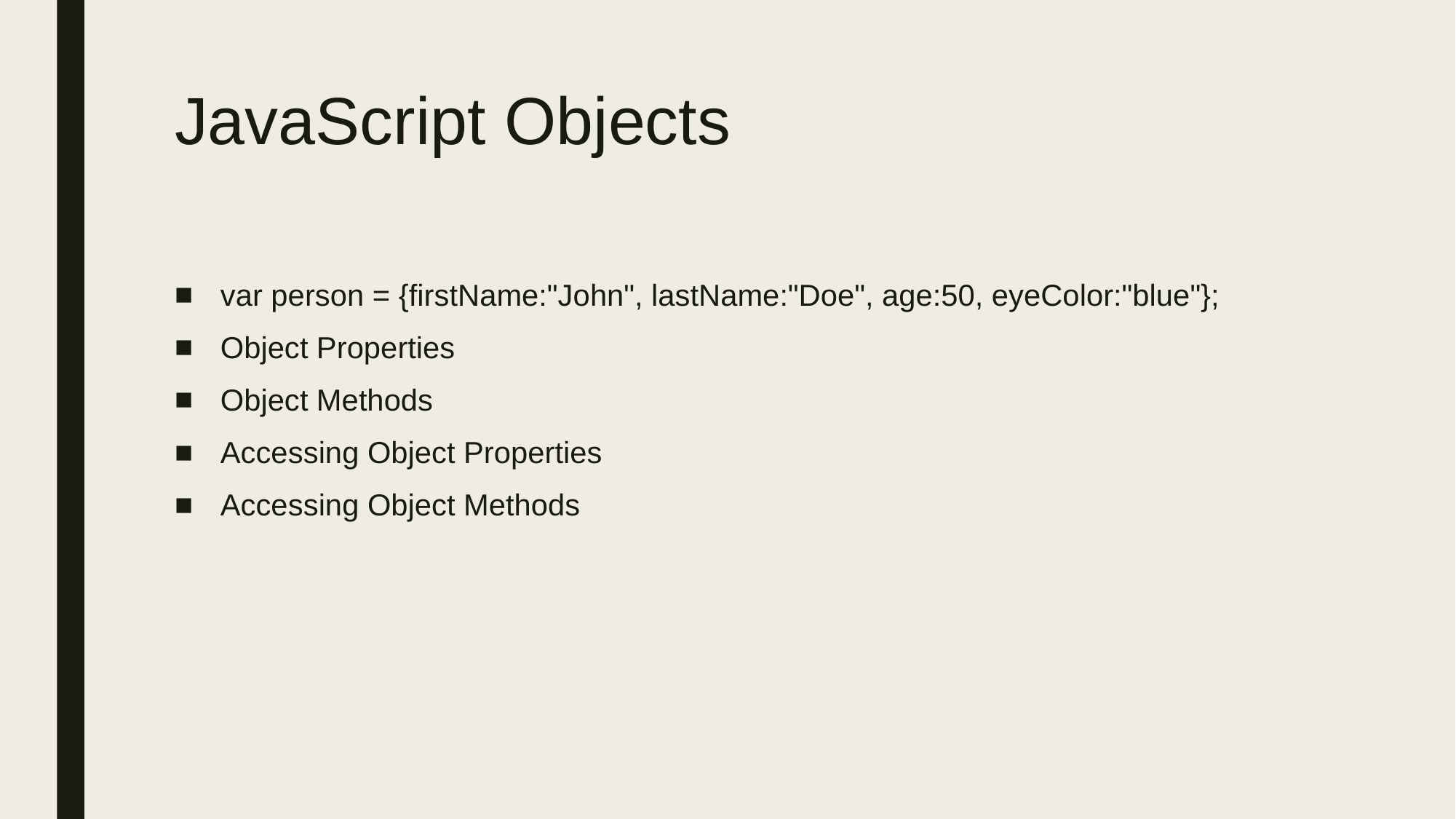

# JavaScript Objects
var person = {firstName:"John", lastName:"Doe", age:50, eyeColor:"blue"};
Object Properties
Object Methods
Accessing Object Properties
Accessing Object Methods